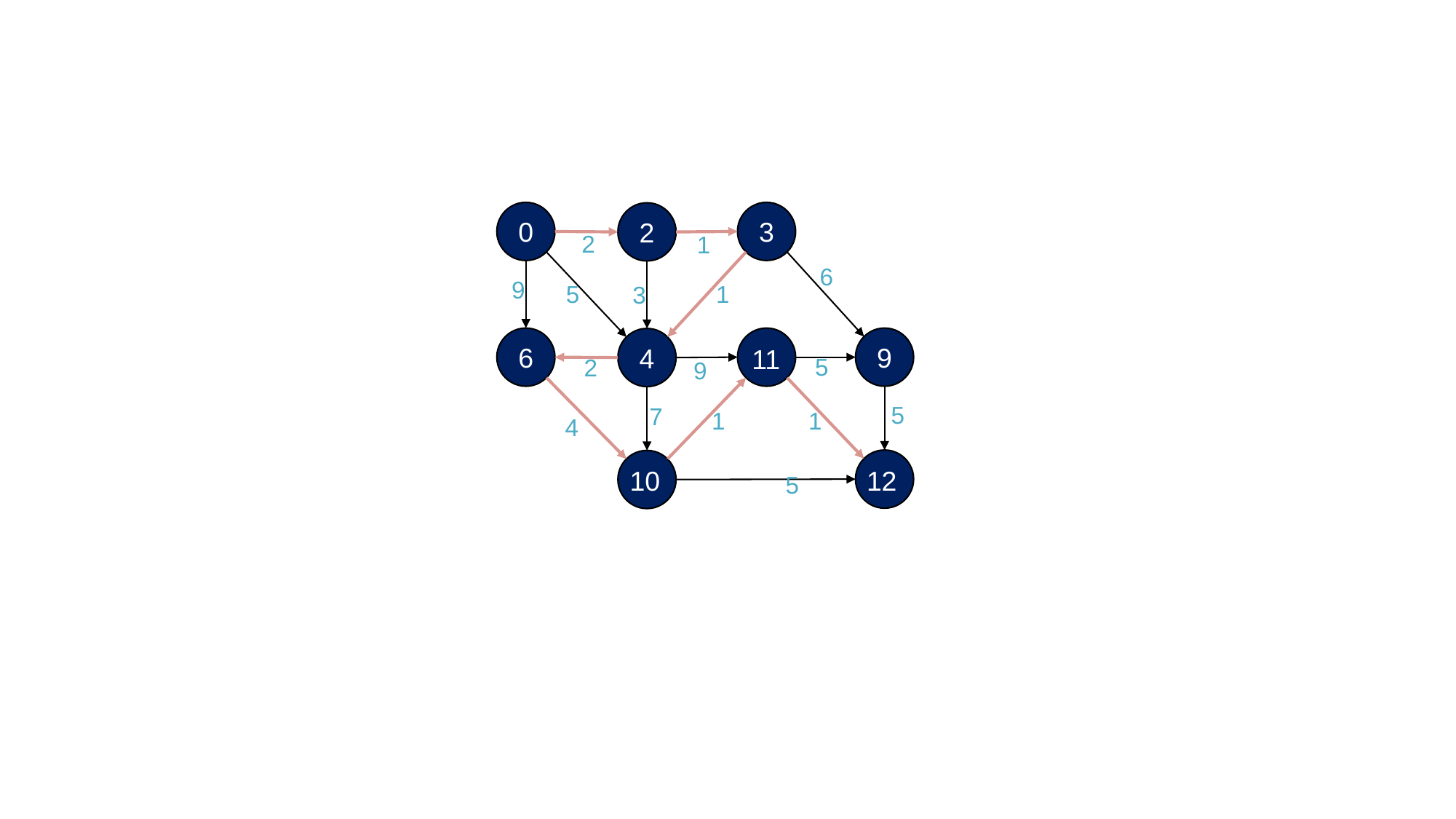

0
3
2
2
1
6
9
5
1
3
6
9

4
11
5
2
9
5
7
1
1
4

10
12
5